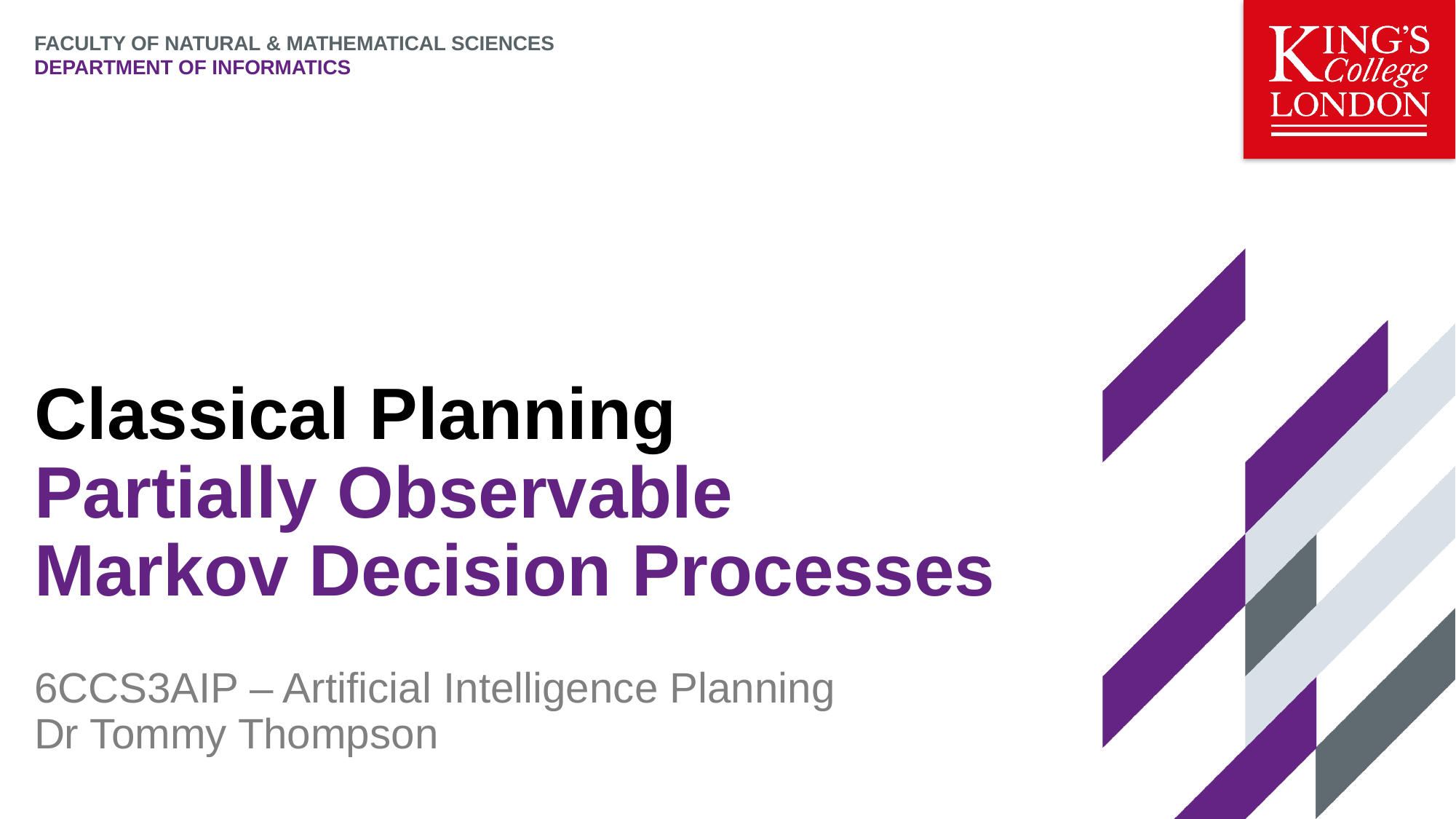

Classical Planning
Partially Observable
Markov Decision Processes
6CCS3AIP – Artificial Intelligence Planning
Dr Tommy Thompson